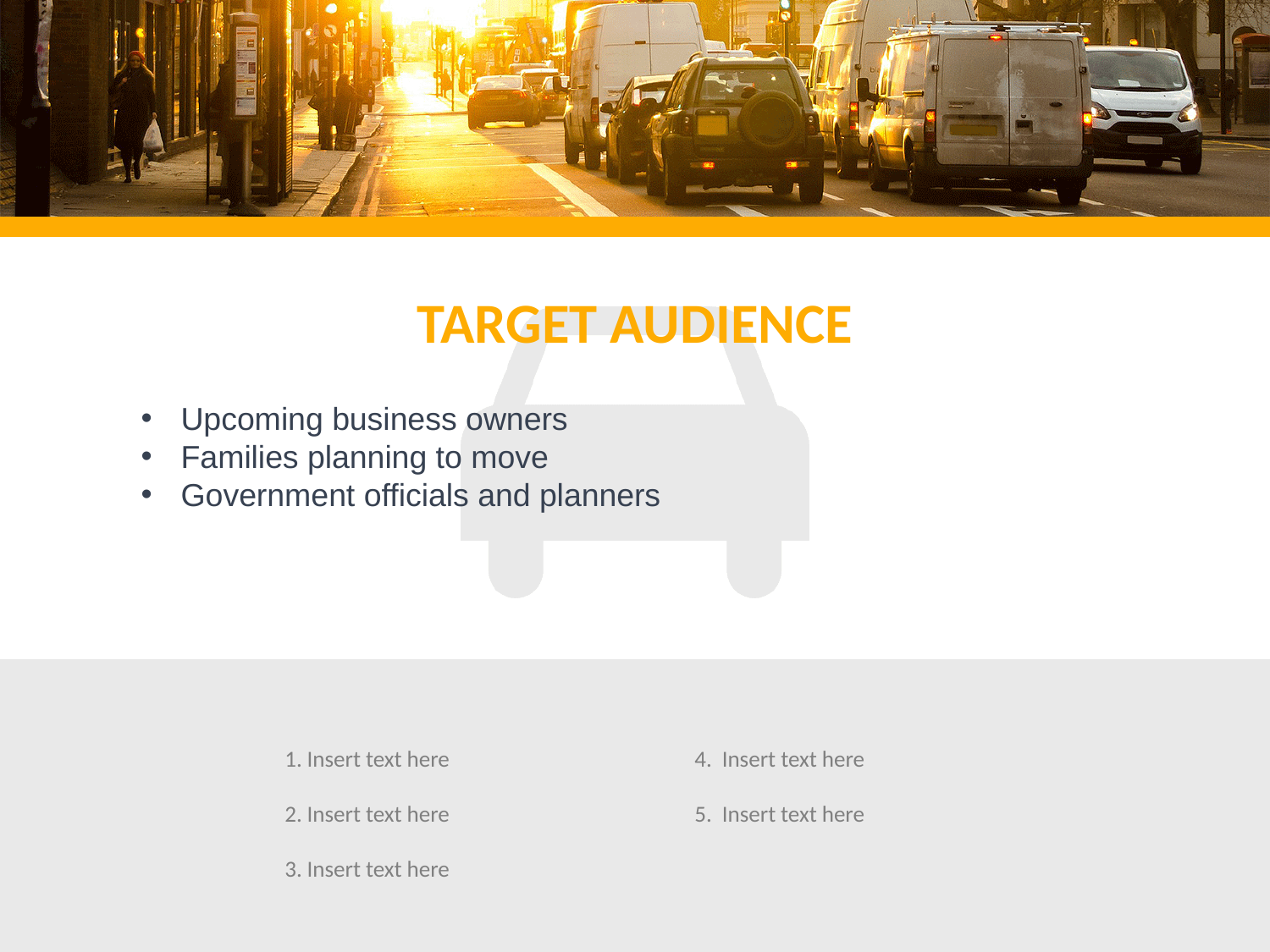

TARGET AUDIENCE
Upcoming business owners
Families planning to move
Government officials and planners
 Insert text here
 Insert text here
 Insert text here
4.  Insert text here
5.  Insert text here